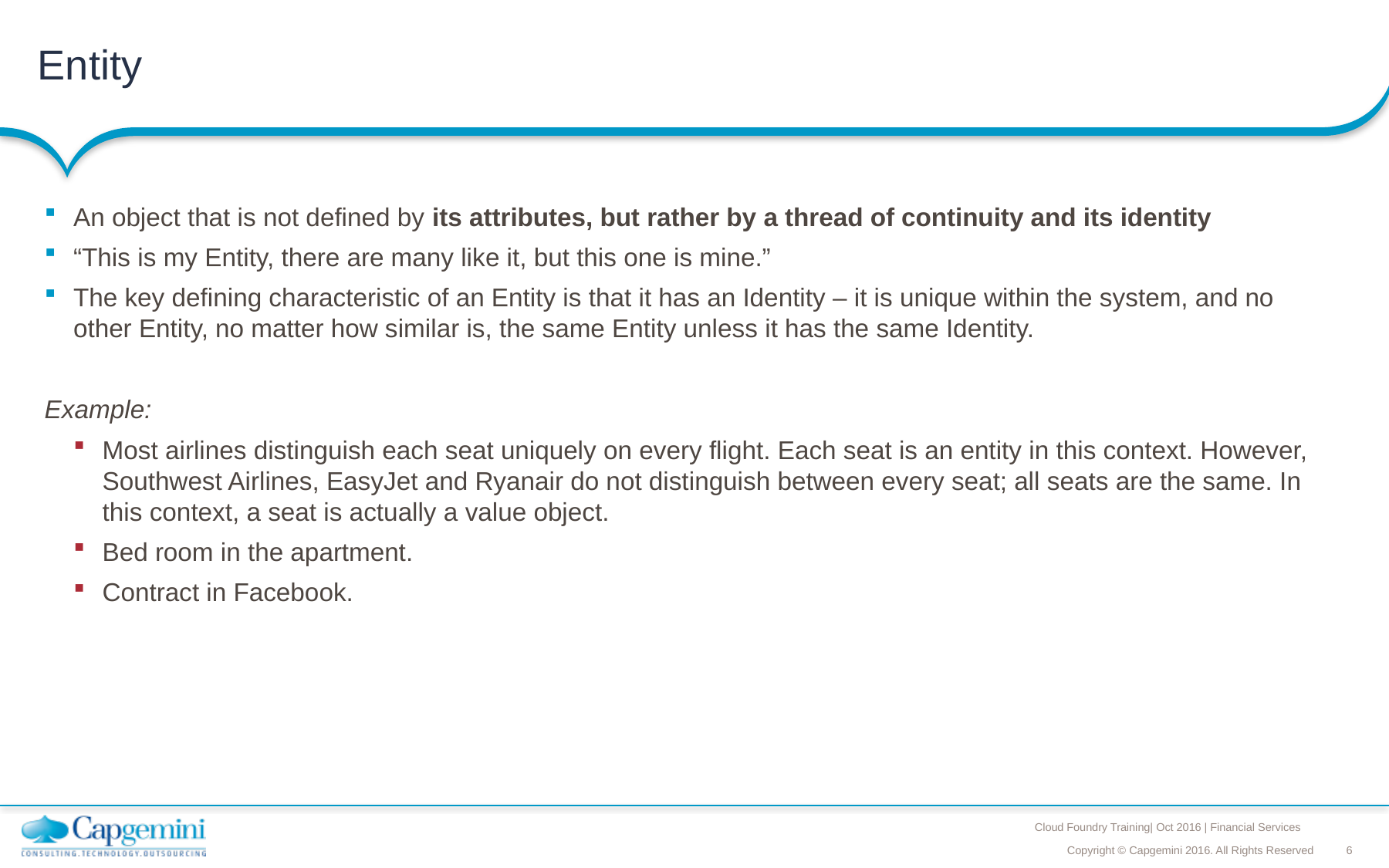

# Entity
An object that is not defined by its attributes, but rather by a thread of continuity and its identity
“This is my Entity, there are many like it, but this one is mine.”
The key defining characteristic of an Entity is that it has an Identity – it is unique within the system, and no other Entity, no matter how similar is, the same Entity unless it has the same Identity.

Example:
Most airlines distinguish each seat uniquely on every flight. Each seat is an entity in this context. However, Southwest Airlines, EasyJet and Ryanair do not distinguish between every seat; all seats are the same. In this context, a seat is actually a value object.
Bed room in the apartment.
Contract in Facebook.